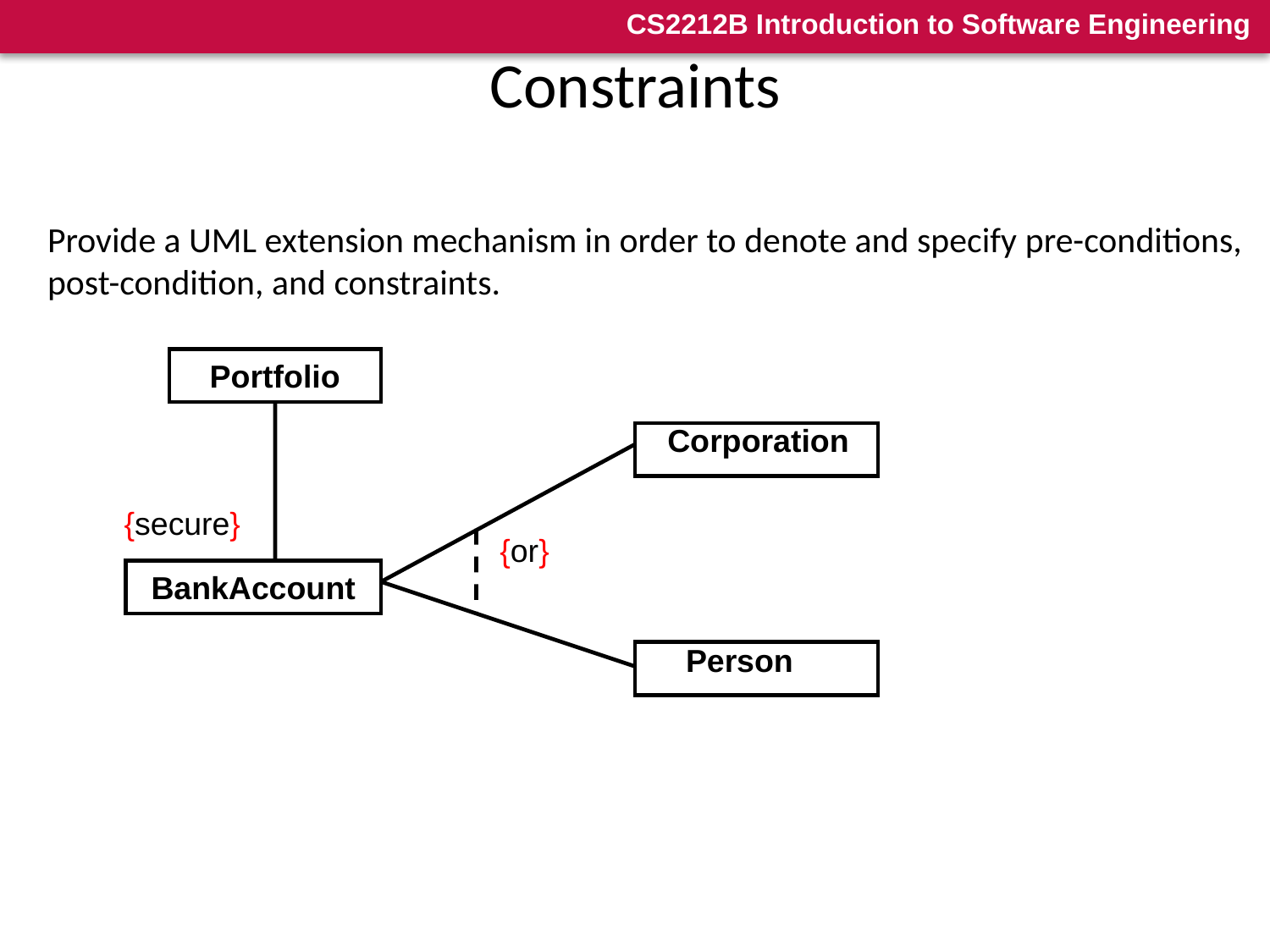

# Constraints
Provide a UML extension mechanism in order to denote and specify pre-conditions,
post-condition, and constraints.
Portfolio

Corporation

{secure}
{or}

BankAccount

Person